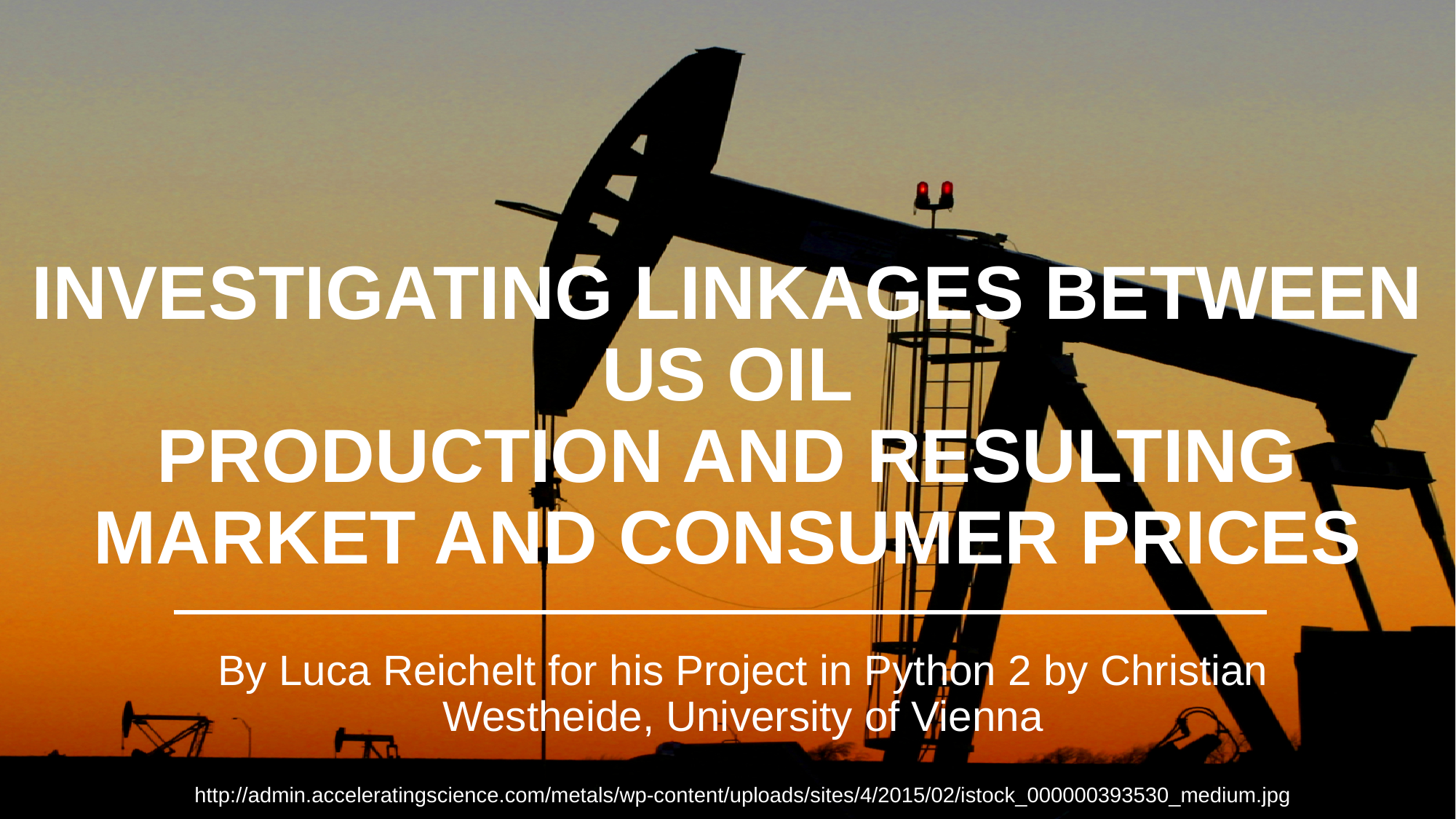

# INVESTIGATING LINKAGES BETWEEN US OIL PRODUCTION AND RESULTING MARKET AND CONSUMER PRICES
By Luca Reichelt for his Project in Python 2 by Christian Westheide, University of Vienna
http://admin.acceleratingscience.com/metals/wp-content/uploads/sites/4/2015/02/istock_000000393530_medium.jpg